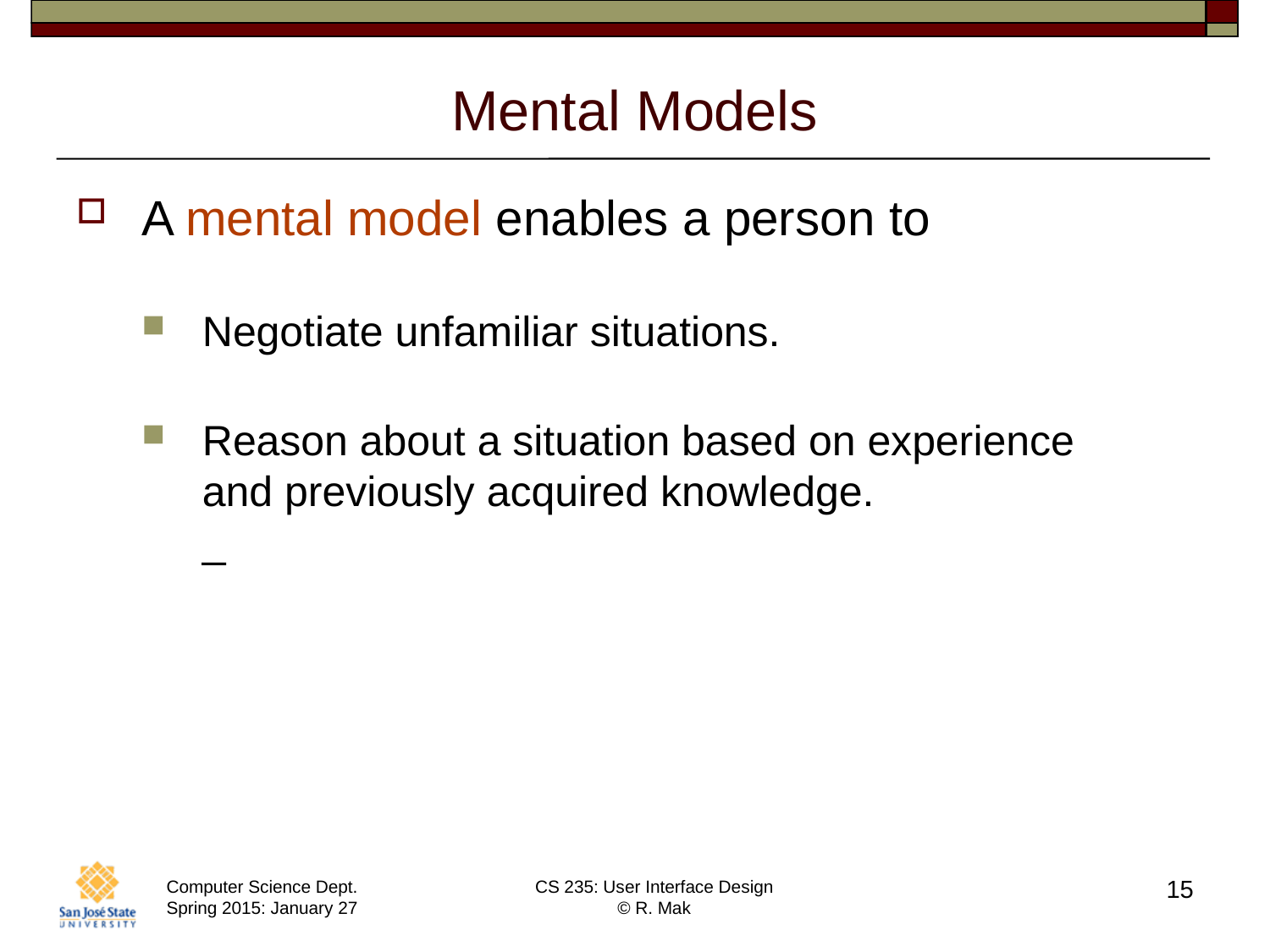

# Mental Models
A mental model enables a person to

Negotiate unfamiliar situations.

Reason about a situation based on experience
and previously acquired knowledge.
_
15